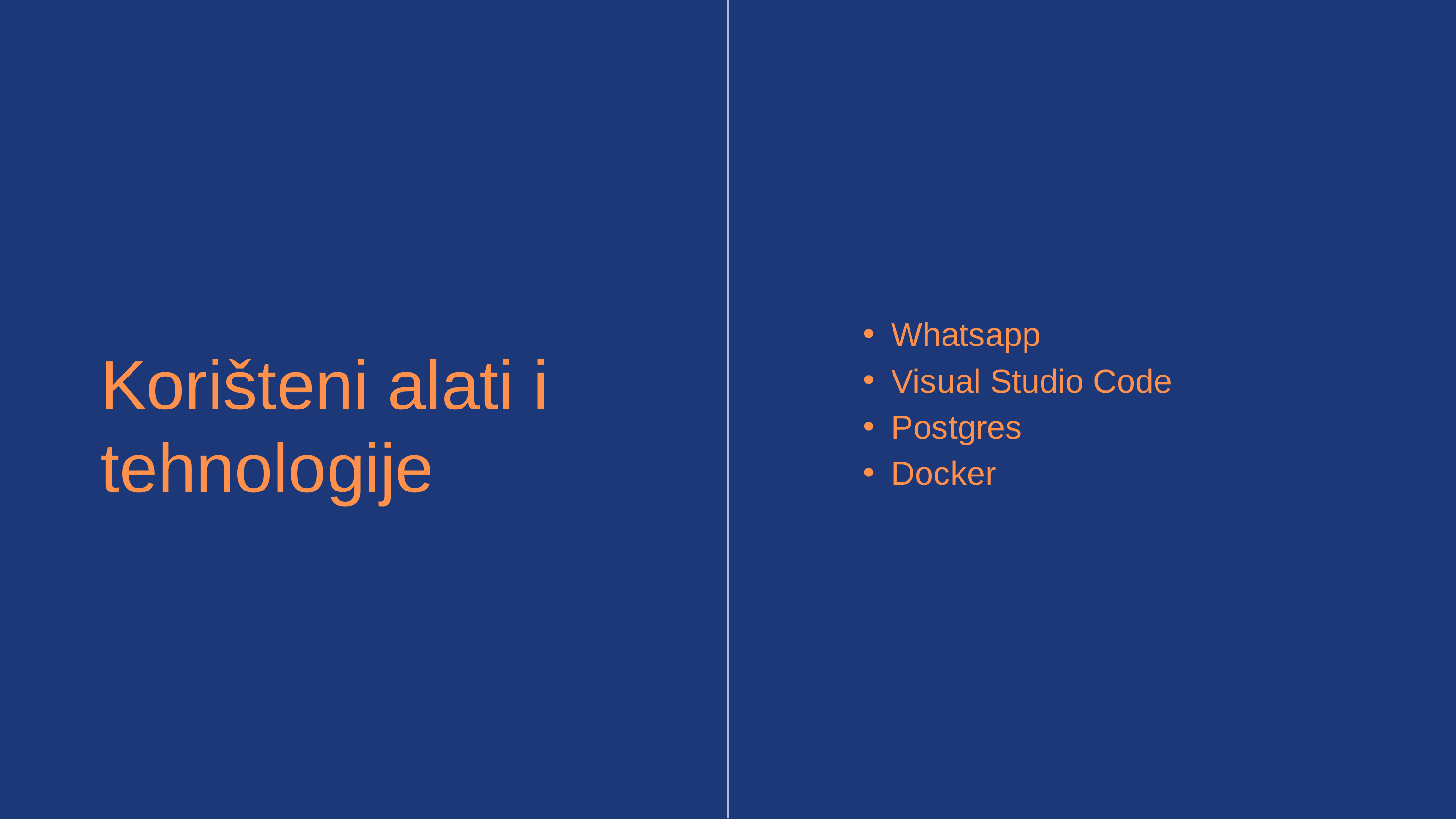

Whatsapp
Visual Studio Code
Postgres
Docker
Korišteni alati i tehnologije